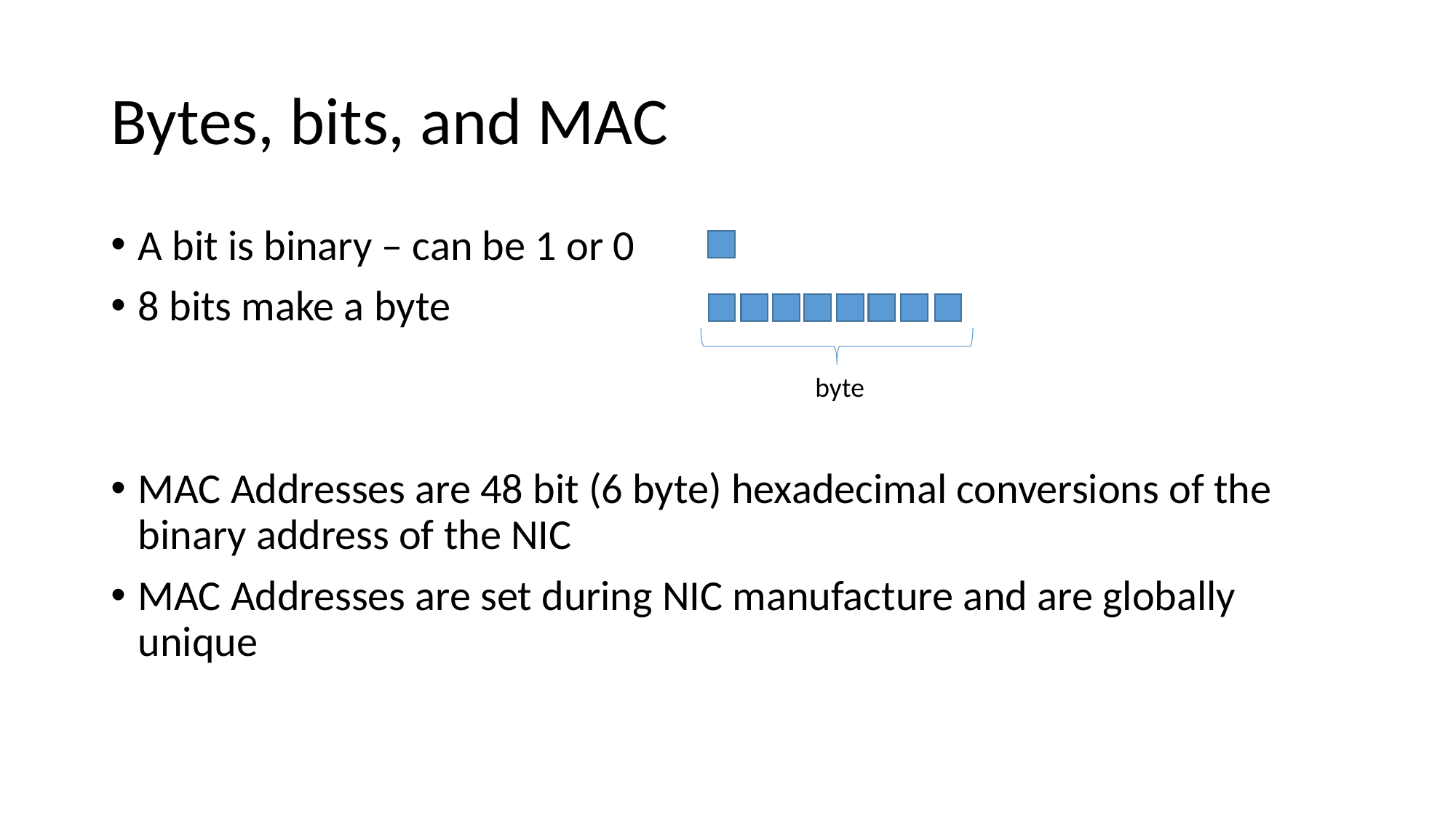

# Bytes, bits, and MAC

A bit is binary – can be 1 or 0
8 bits make a byte

MAC Addresses are 48 bit (6 byte) hexadecimal conversions of the binary address of the NIC
MAC Addresses are set during NIC manufacture and are globally unique

byte